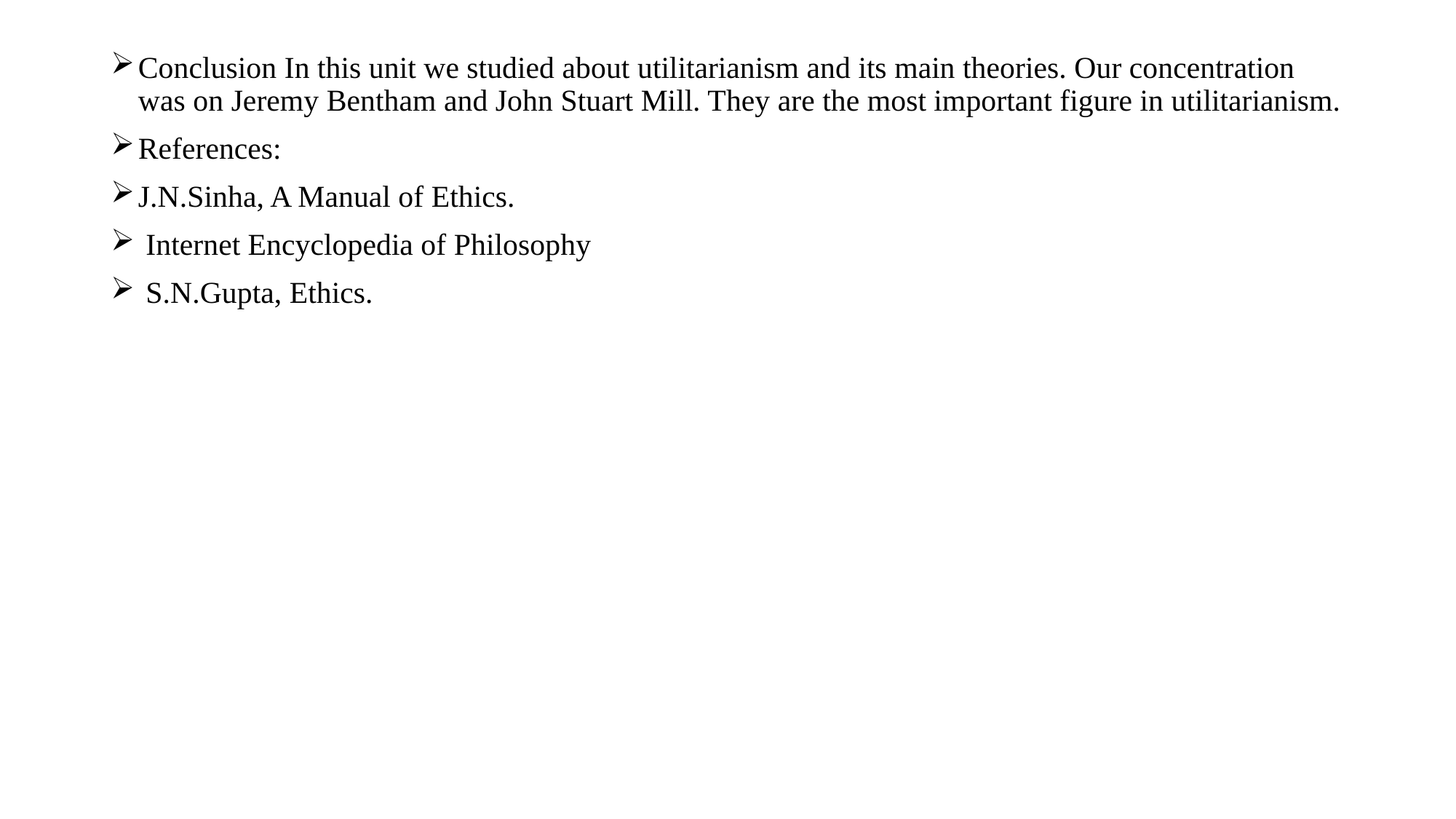

Conclusion In this unit we studied about utilitarianism and its main theories. Our concentration was on Jeremy Bentham and John Stuart Mill. They are the most important figure in utilitarianism.
References:
J.N.Sinha, A Manual of Ethics.
 Internet Encyclopedia of Philosophy
 S.N.Gupta, Ethics.